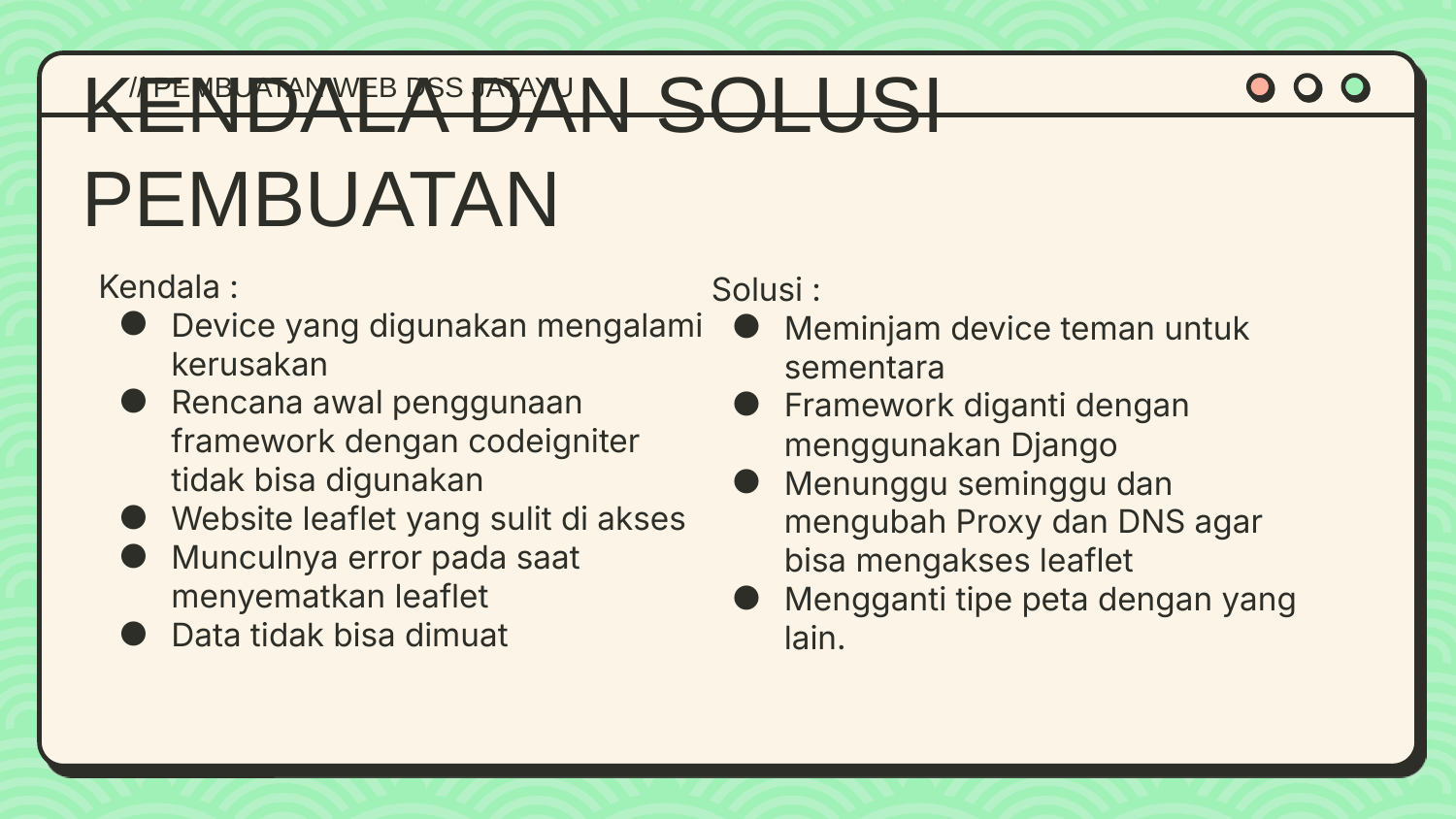

// PEMBUATAN WEB DSS JATAYU
# KENDALA DAN SOLUSI PEMBUATAN
Kendala :
Device yang digunakan mengalami kerusakan
Rencana awal penggunaan framework dengan codeigniter tidak bisa digunakan
Website leaflet yang sulit di akses
Munculnya error pada saat menyematkan leaflet
Data tidak bisa dimuat
Solusi :
Meminjam device teman untuk sementara
Framework diganti dengan menggunakan Django
Menunggu seminggu dan mengubah Proxy dan DNS agar bisa mengakses leaflet
Mengganti tipe peta dengan yang lain.